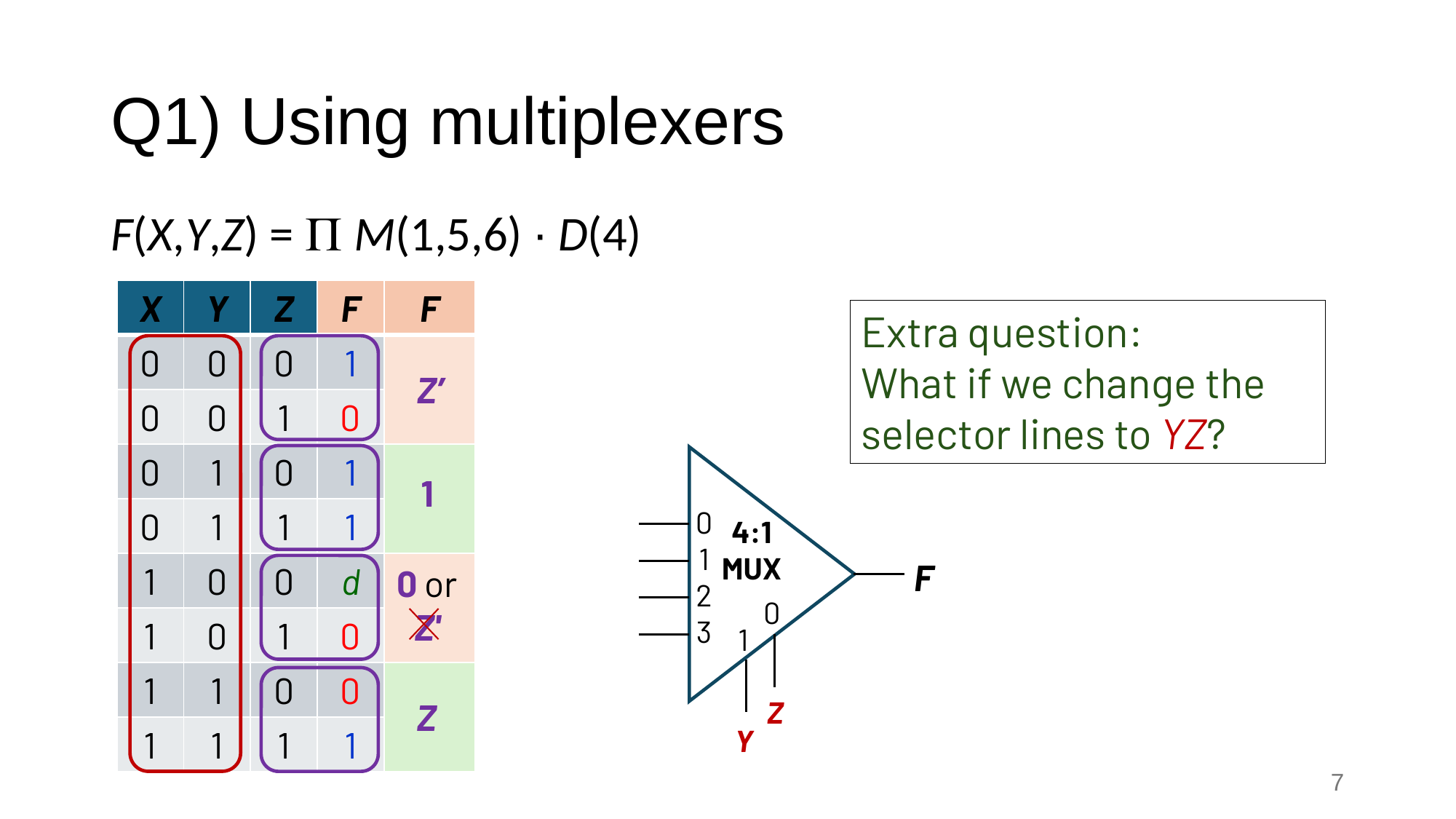

# Q1) Using multiplexers
F(X,Y,Z) = Π M(1,5,6) ∙ D(4)
| X | Y | Z | F | F |
| --- | --- | --- | --- | --- |
| 0 | 0 | 0 | 1 |  |
| 0 | 0 | 1 | 0 |  |
| 0 | 1 | 0 | 1 |  |
| 0 | 1 | 1 | 1 |  |
| 1 | 0 | 0 | d |  |
| 1 | 0 | 1 | 0 |  |
| 1 | 1 | 0 | 0 |  |
| 1 | 1 | 1 | 1 |  |
Extra question:
What if we change the selector lines to YZ?

Z’

4:1
MUX
0
1
0
1
2
3
F
1

0 or
Z'

Z
Y
Z
7